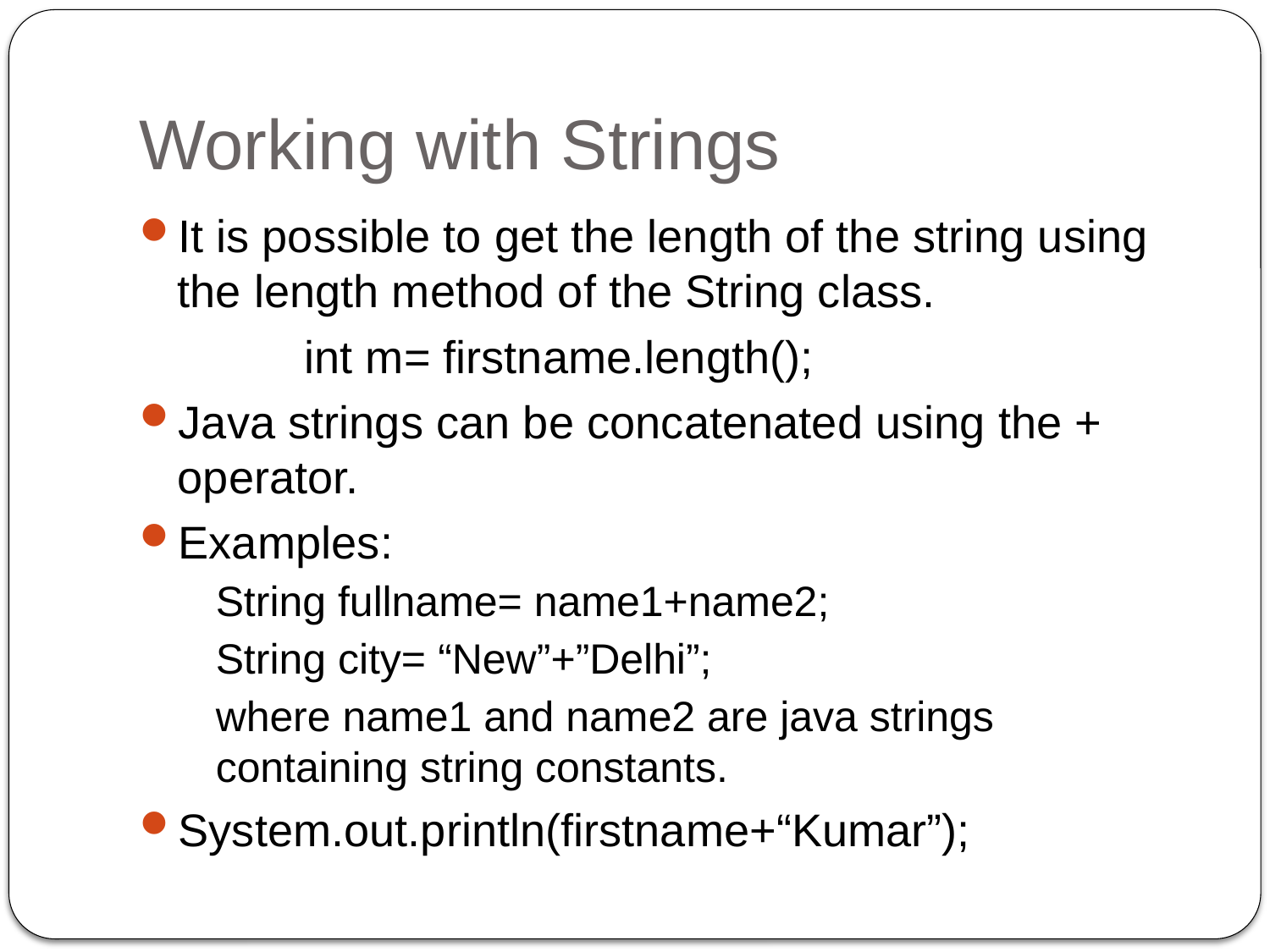

# Working with Strings
It is possible to get the length of the string using the length method of the String class.
		int m= firstname.length();
Java strings can be concatenated using the + operator.
Examples:
	String fullname= name1+name2;
	String city= “New”+”Delhi”;
	where name1 and name2 are java strings containing string constants.
System.out.println(firstname+“Kumar”);